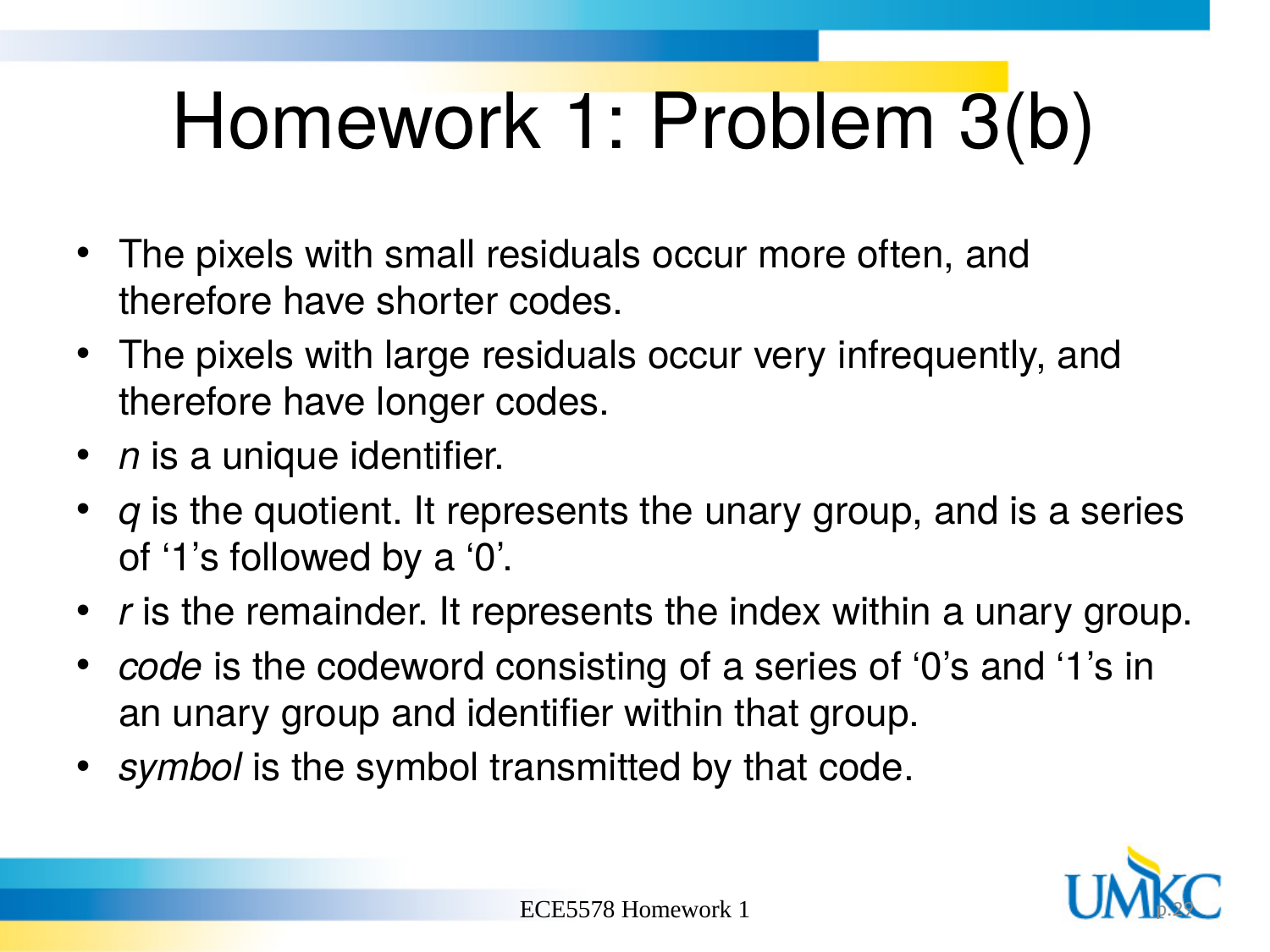

# Homework 1: Problem 3(b)
The pixels with small residuals occur more often, and therefore have shorter codes.
The pixels with large residuals occur very infrequently, and therefore have longer codes.
n is a unique identifier.
q is the quotient. It represents the unary group, and is a series of ‘1’s followed by a ‘0’.
r is the remainder. It represents the index within a unary group.
code is the codeword consisting of a series of ‘0’s and ‘1’s in an unary group and identifier within that group.
symbol is the symbol transmitted by that code.
ECE5578 Homework 1
p.29